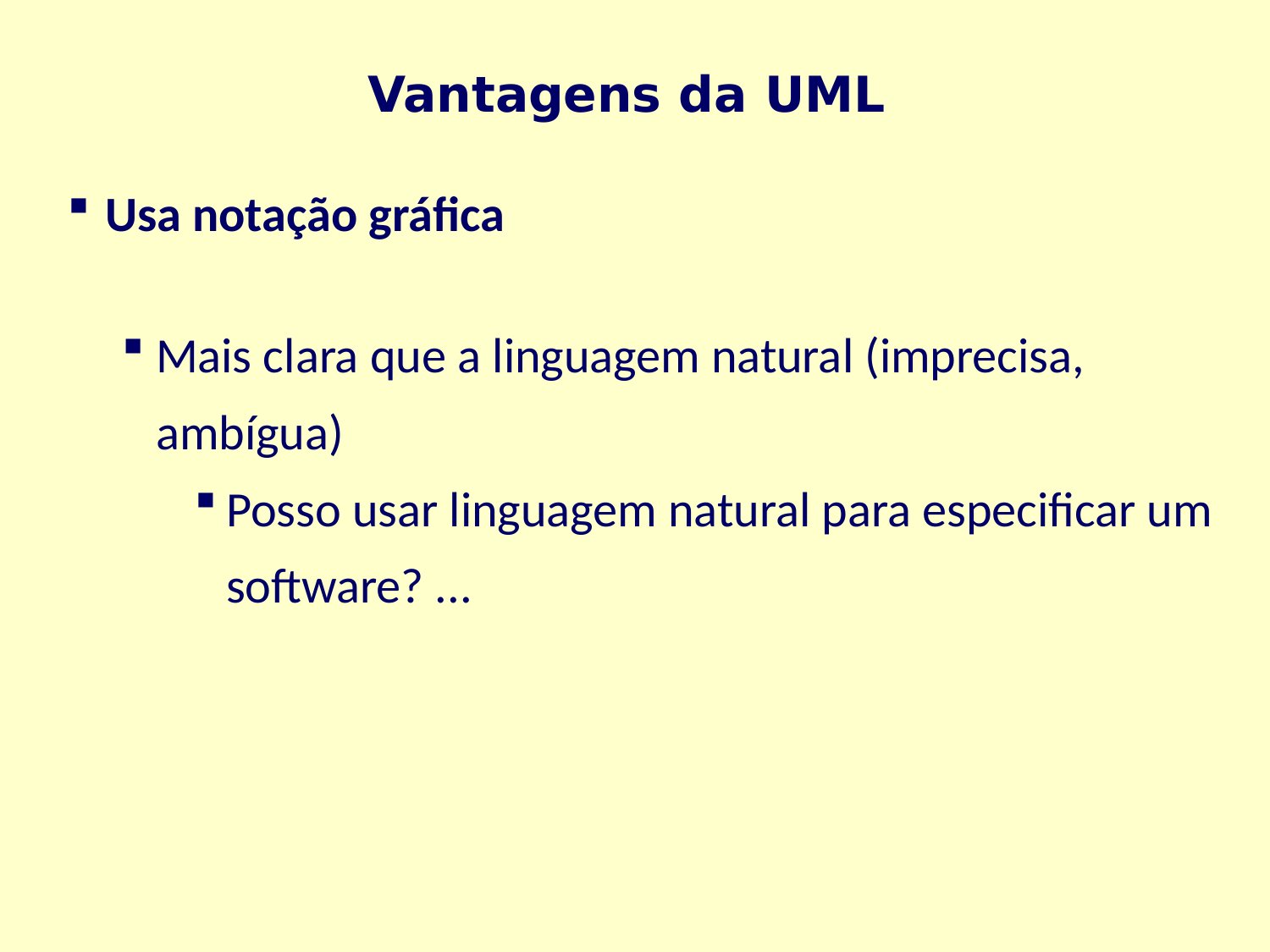

Vantagens da UML
Usa notação gráfica

Mais clara que a linguagem natural (imprecisa, ambígua)
Posso usar linguagem natural para especificar um software? ...